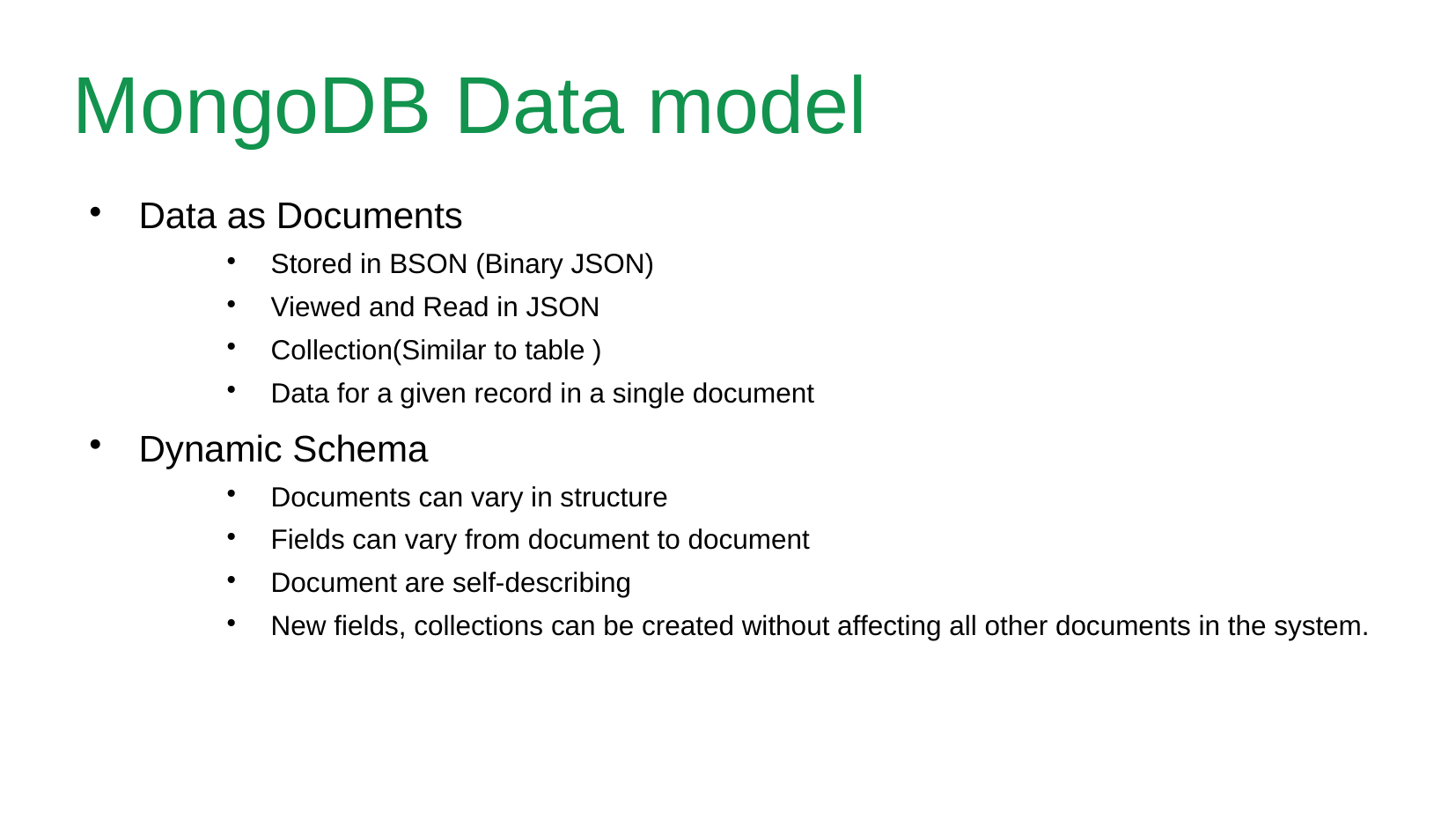

MongoDB Data model
Data as Documents
Stored in BSON (Binary JSON)
Viewed and Read in JSON
Collection(Similar to table )
Data for a given record in a single document
Dynamic Schema
Documents can vary in structure
Fields can vary from document to document
Document are self-describing
New fields, collections can be created without affecting all other documents in the system.